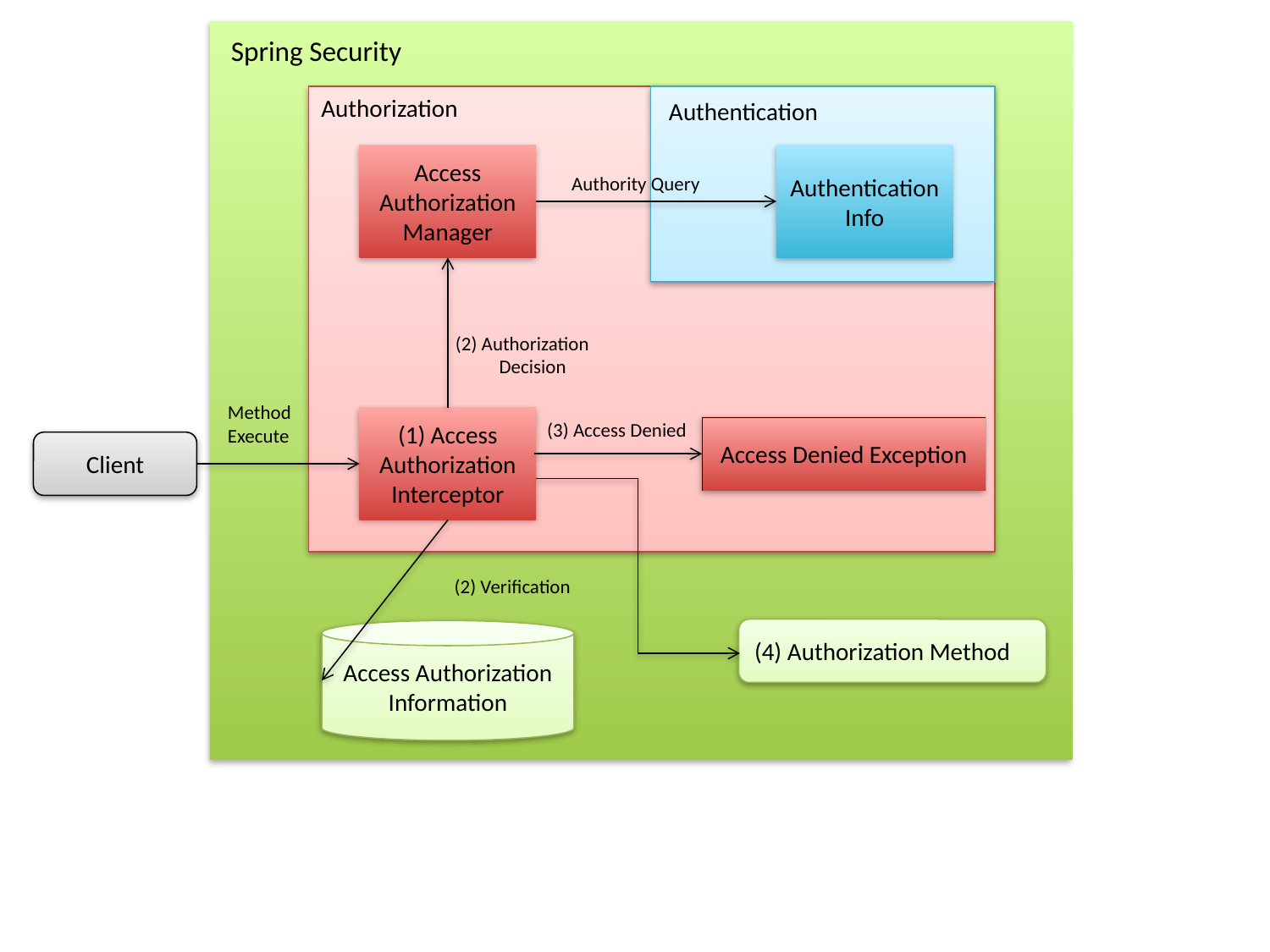

Spring Security

Authorization

 Authentication
Access Authorization Manager
Authentication Info
Authority Query
(2) Authorization
　　Decision
Method
Execute
(1) Access Authorization Interceptor
(3) Access Denied
Access Denied Exception
Client
(2) Verification
(4) Authorization Method
Access Authorization Information